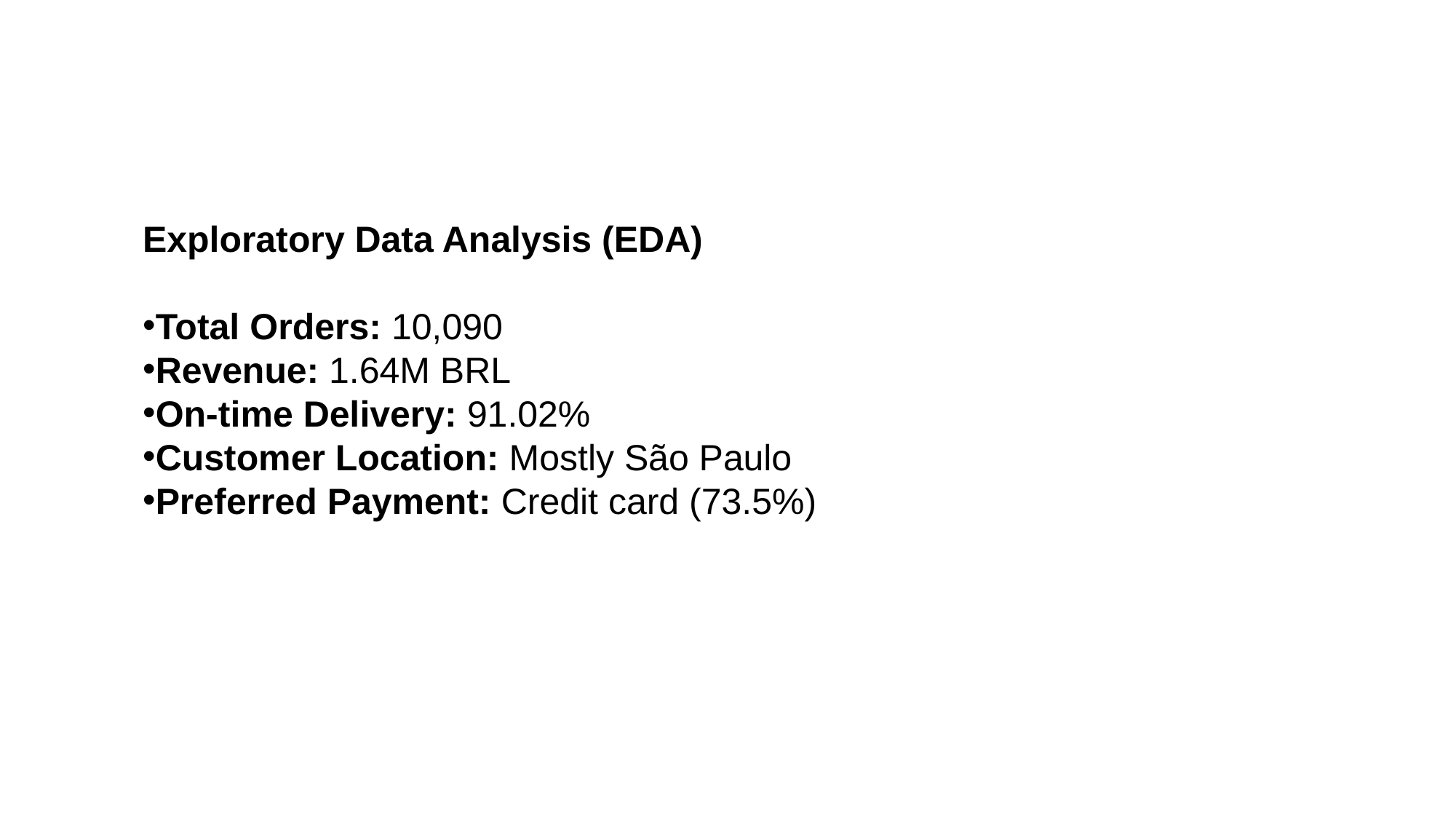

Exploratory Data Analysis (EDA)

Total Orders: 10,090
Revenue: 1.64M BRL
On-time Delivery: 91.02%
Customer Location: Mostly São Paulo
Preferred Payment: Credit card (73.5%)